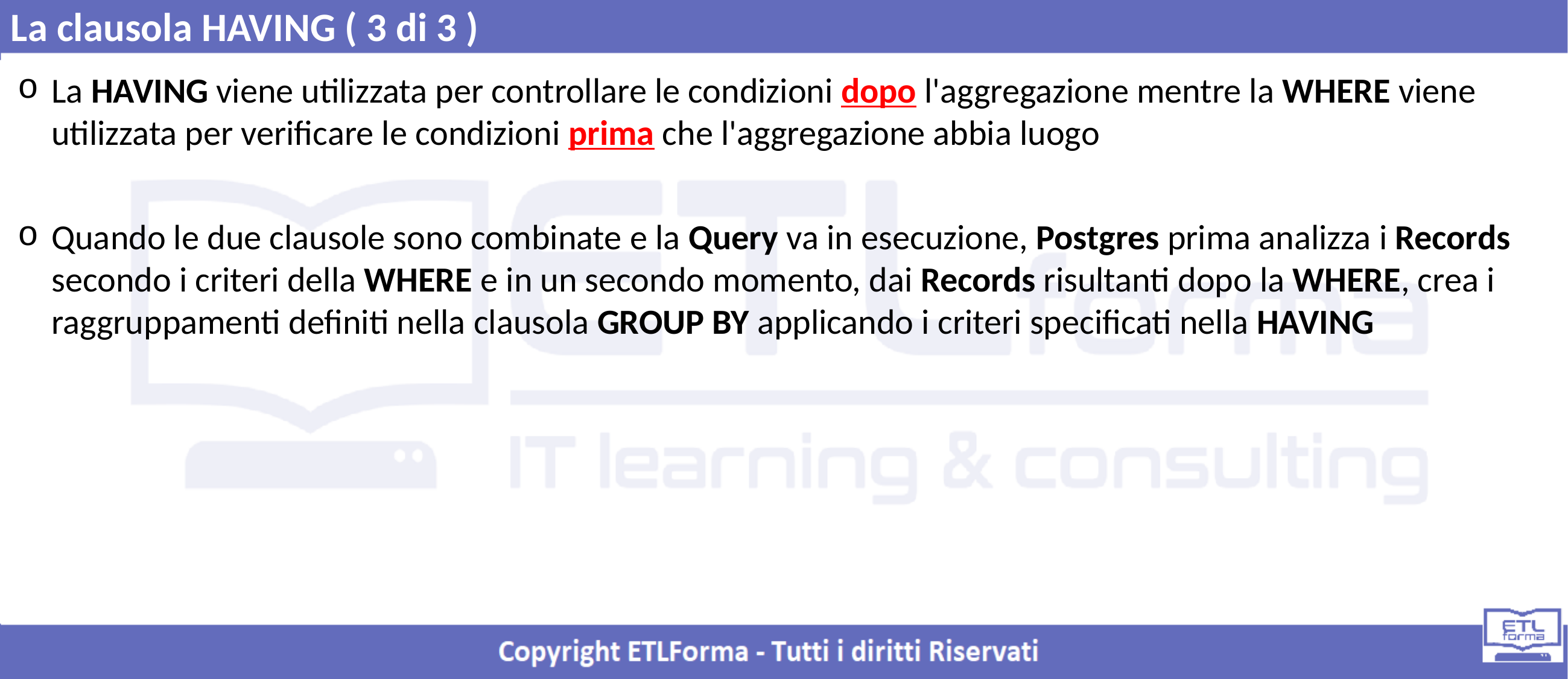

La clausola HAVING ( 3 di 3 )
La HAVING viene utilizzata per controllare le condizioni dopo l'aggregazione mentre la WHERE viene utilizzata per verificare le condizioni prima che l'aggregazione abbia luogo

Quando le due clausole sono combinate e la Query va in esecuzione, Postgres prima analizza i Records secondo i criteri della WHERE e in un secondo momento, dai Records risultanti dopo la WHERE, crea i raggruppamenti definiti nella clausola GROUP BY applicando i criteri specificati nella HAVING